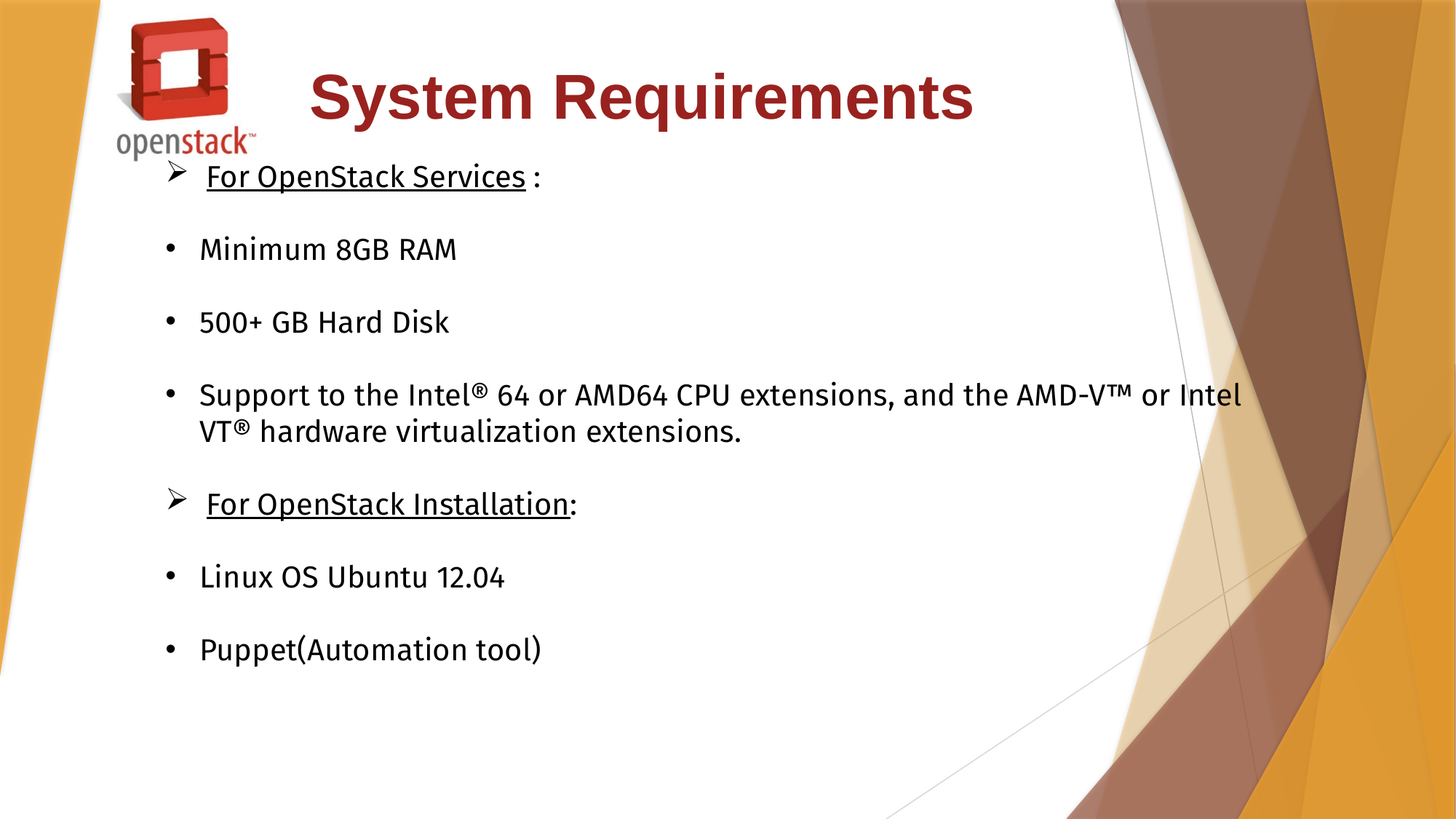

System Requirements
For OpenStack Services :

Minimum 8GB RAM

500+ GB Hard Disk

Support to the Intel® 64 or AMD64 CPU extensions, and the AMD-V™ or Intel VT® hardware virtualization extensions.

For OpenStack Installation:

Linux OS Ubuntu 12.04

Puppet(Automation tool)